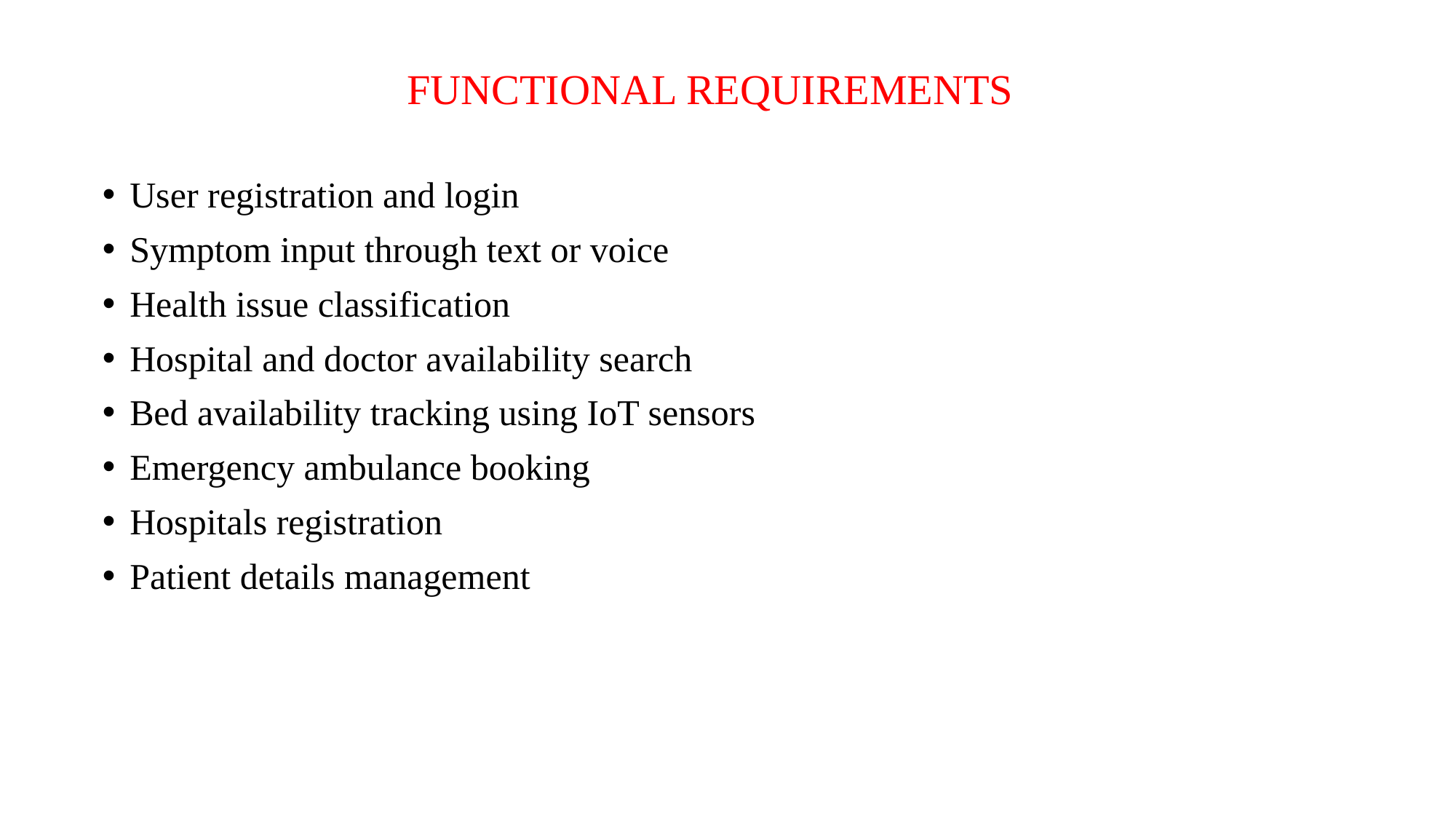

# FUNCTIONAL REQUIREMENTS
User registration and login
Symptom input through text or voice
Health issue classification
Hospital and doctor availability search
Bed availability tracking using IoT sensors
Emergency ambulance booking
Hospitals registration
Patient details management